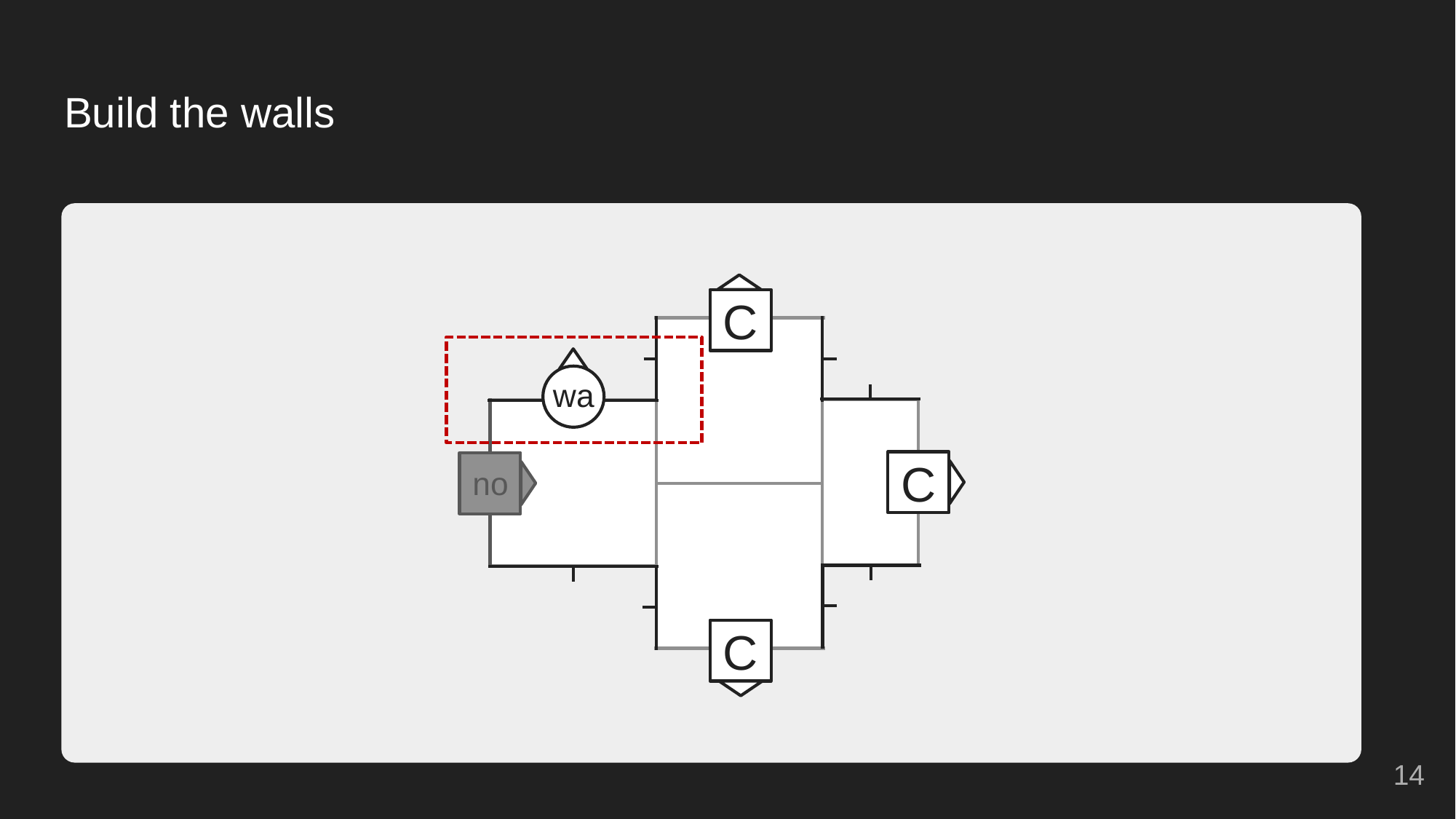

# Build the walls

C
C

C

wa

no

14